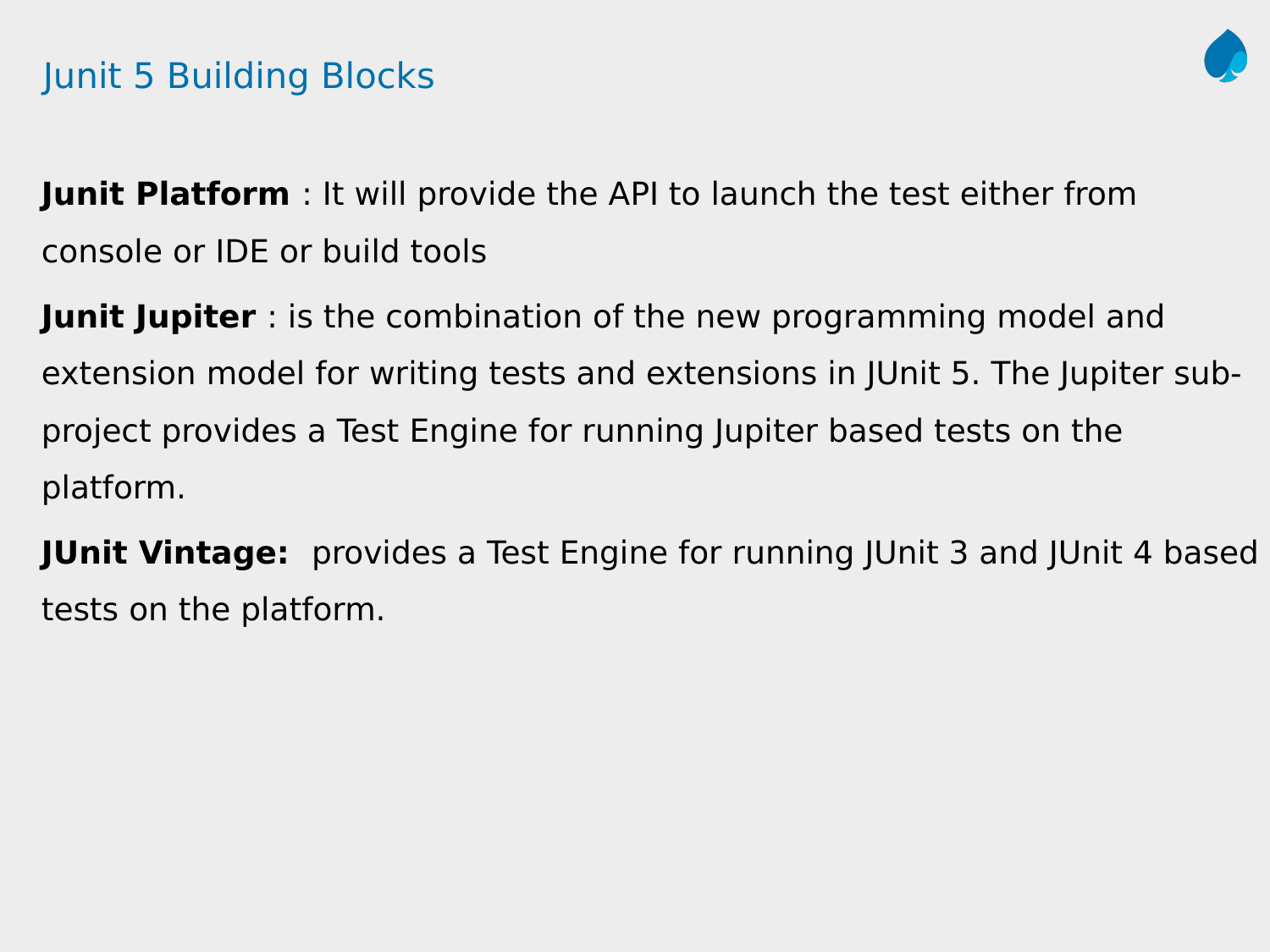

# Junit 5 Building Blocks
Junit Platform : It will provide the API to launch the test either from console or IDE or build tools
Junit Jupiter : is the combination of the new programming model and extension model for writing tests and extensions in JUnit 5. The Jupiter sub-project provides a Test Engine for running Jupiter based tests on the platform.
JUnit Vintage:  provides a Test Engine for running JUnit 3 and JUnit 4 based tests on the platform.